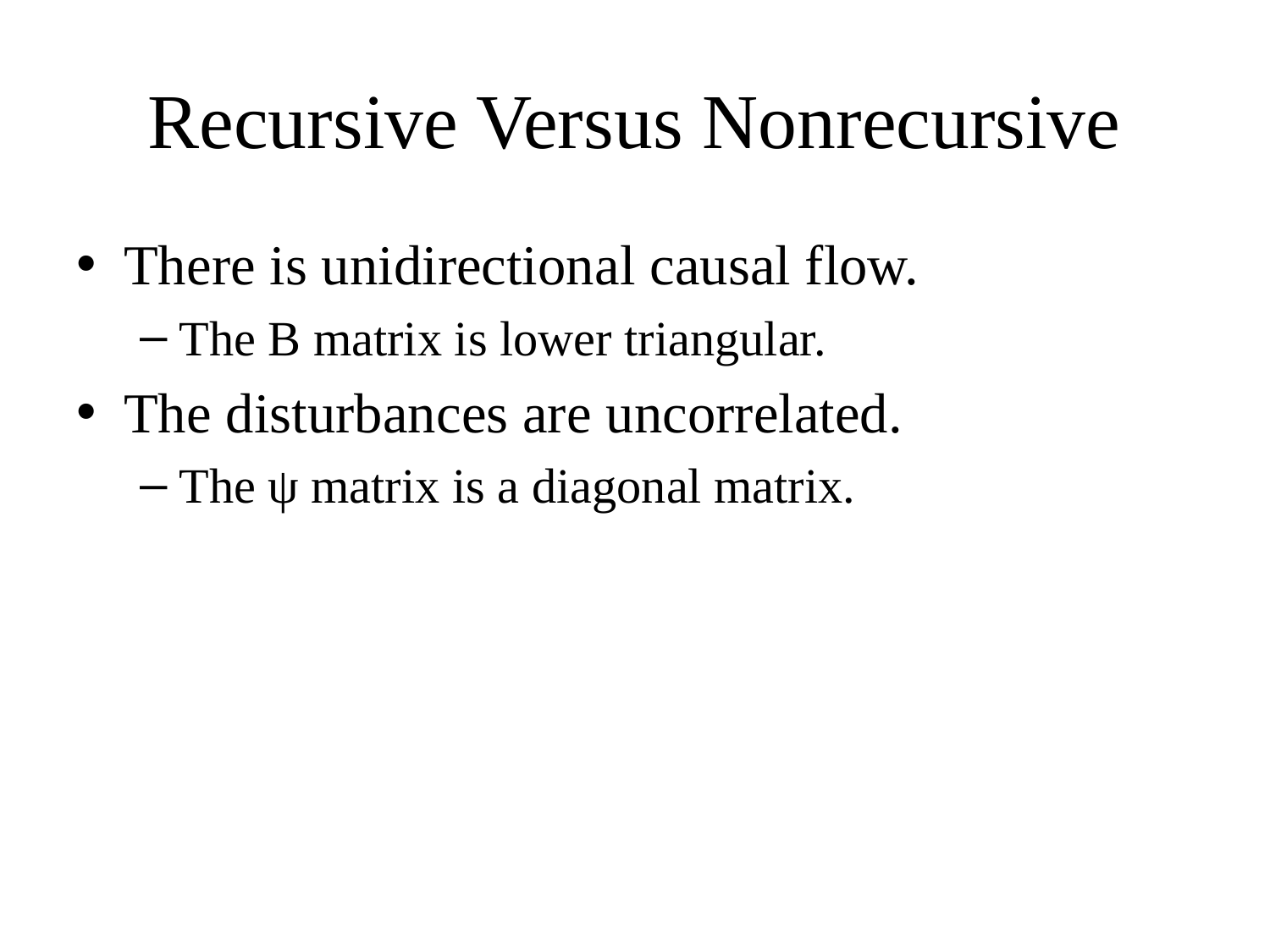

# Recursive Versus Nonrecursive
There is unidirectional causal flow.
The B matrix is lower triangular.
The disturbances are uncorrelated.
The ψ matrix is a diagonal matrix.